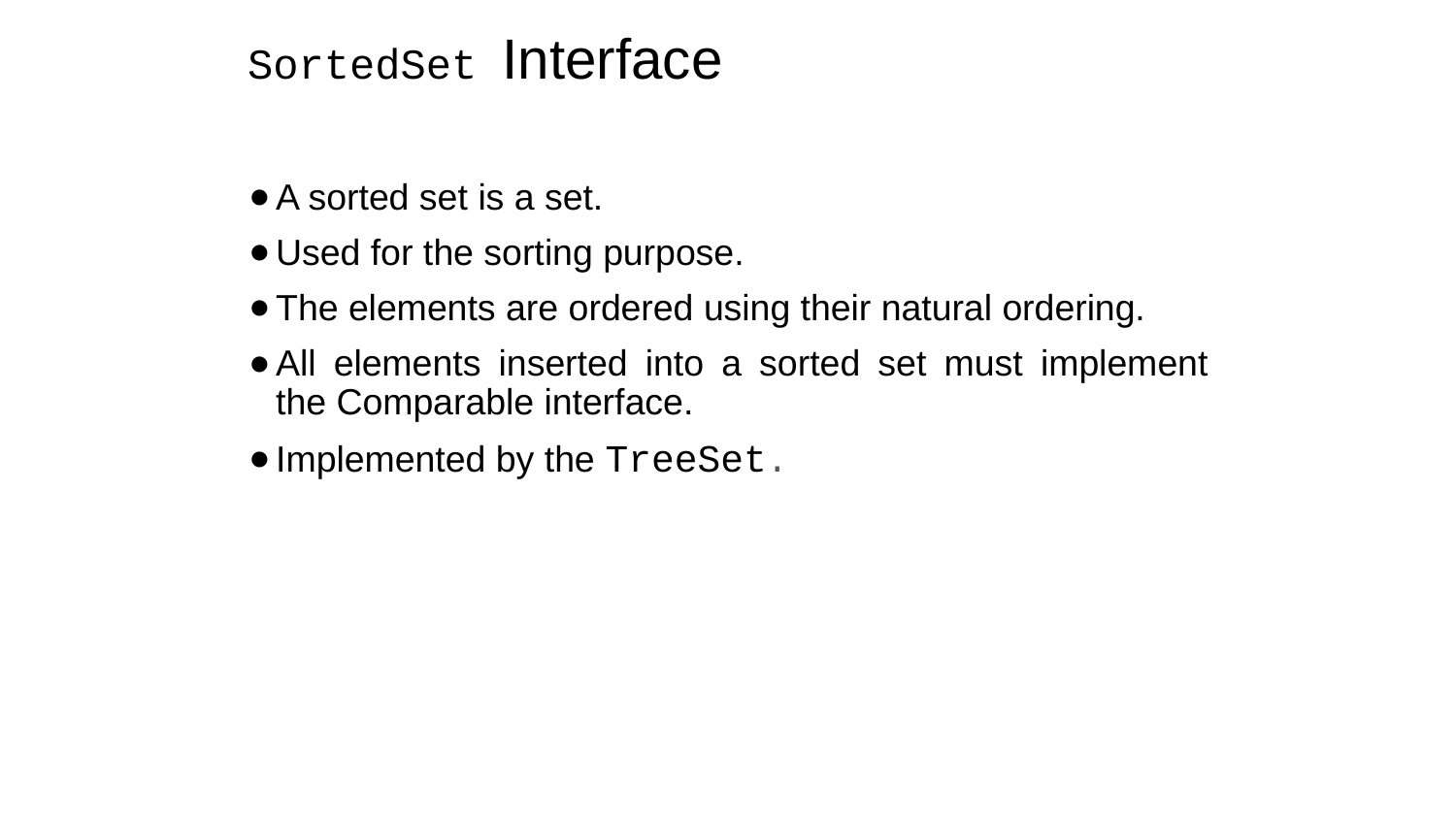

# SortedSet Interface
A sorted set is a set.
Used for the sorting purpose.
The elements are ordered using their natural ordering.
All elements inserted into a sorted set must implement the Comparable interface.
Implemented by the TreeSet.